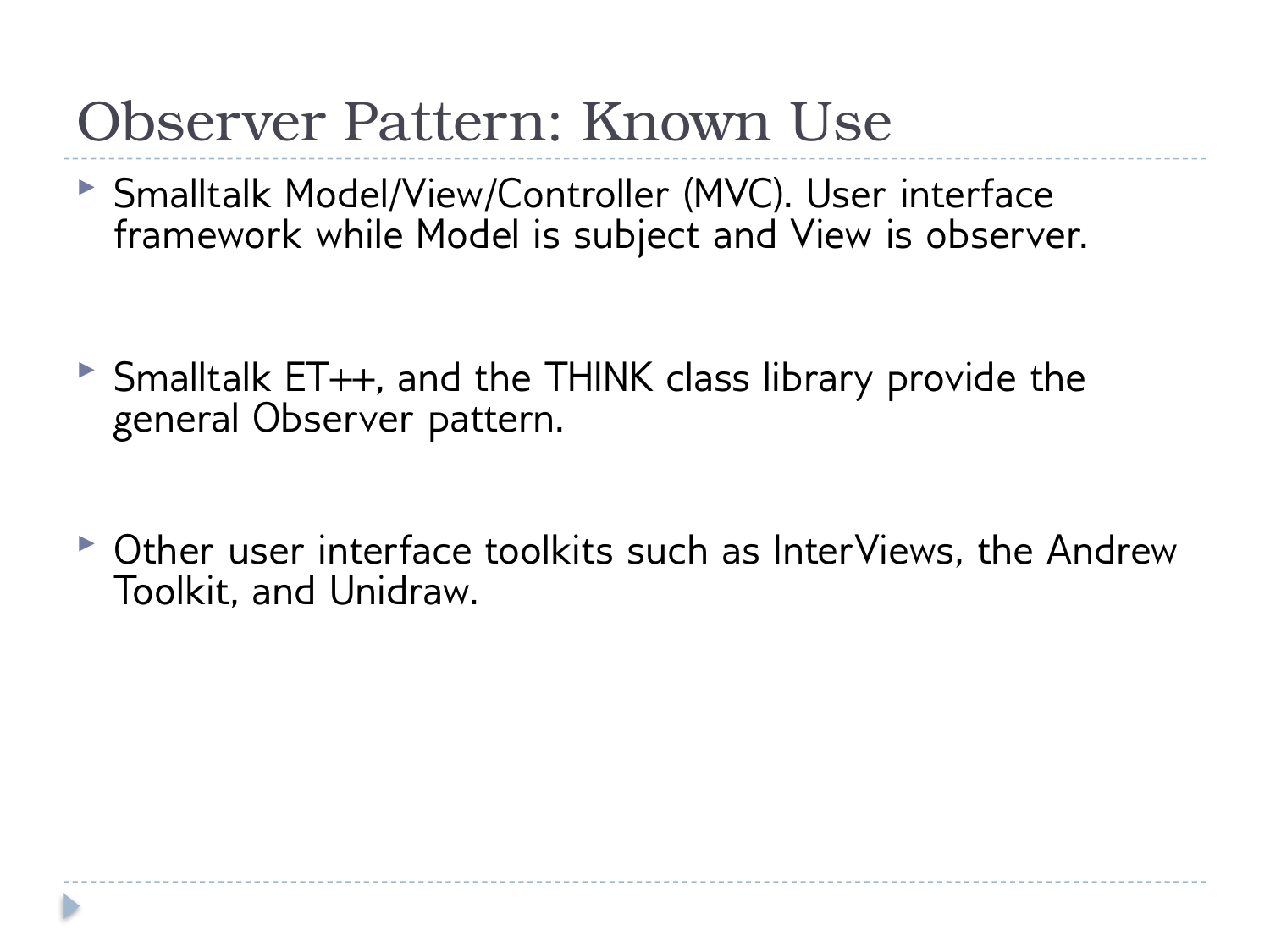

# Observer Pattern: Known Use
Smalltalk Model/View/Controller (MVC). User interface framework while Model is subject and View is observer.
Smalltalk ET++, and the THINK class library provide the general Observer pattern.
Other user interface toolkits such as InterViews, the Andrew Toolkit, and Unidraw.